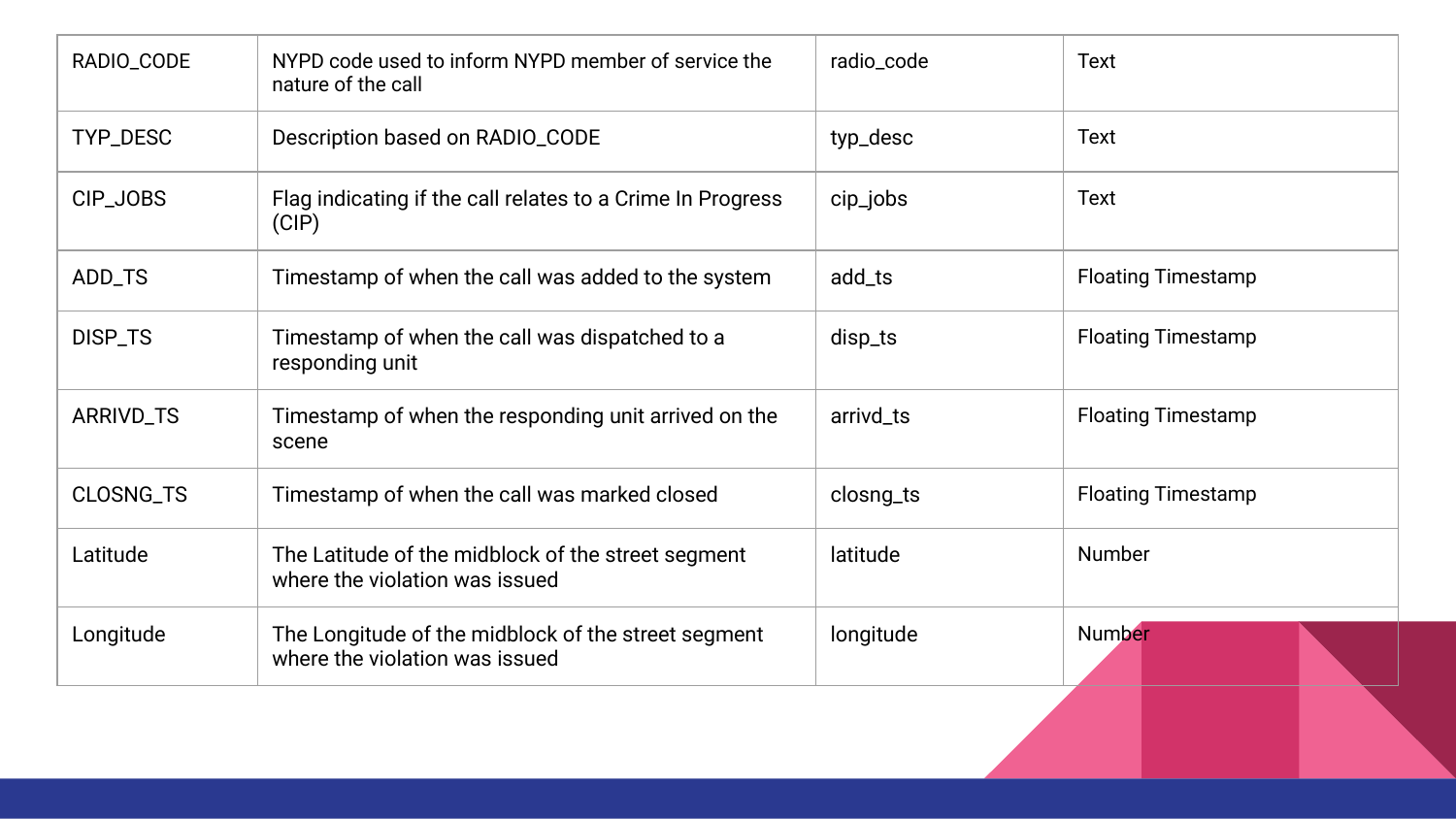

| RADIO\_CODE | NYPD code used to inform NYPD member of service the nature of the call | radio\_code | Text |
| --- | --- | --- | --- |
| TYP\_DESC | Description based on RADIO\_CODE | typ\_desc | Text |
| CIP\_JOBS | Flag indicating if the call relates to a Crime In Progress (CIP) | cip\_jobs | Text |
| ADD\_TS | Timestamp of when the call was added to the system | add\_ts | Floating Timestamp |
| DISP\_TS | Timestamp of when the call was dispatched to a responding unit | disp\_ts | Floating Timestamp |
| ARRIVD\_TS | Timestamp of when the responding unit arrived on the scene | arrivd\_ts | Floating Timestamp |
| CLOSNG\_TS | Timestamp of when the call was marked closed | closng\_ts | Floating Timestamp |
| Latitude | The Latitude of the midblock of the street segment where the violation was issued | latitude | Number |
| Longitude | The Longitude of the midblock of the street segment where the violation was issued | longitude | Number |